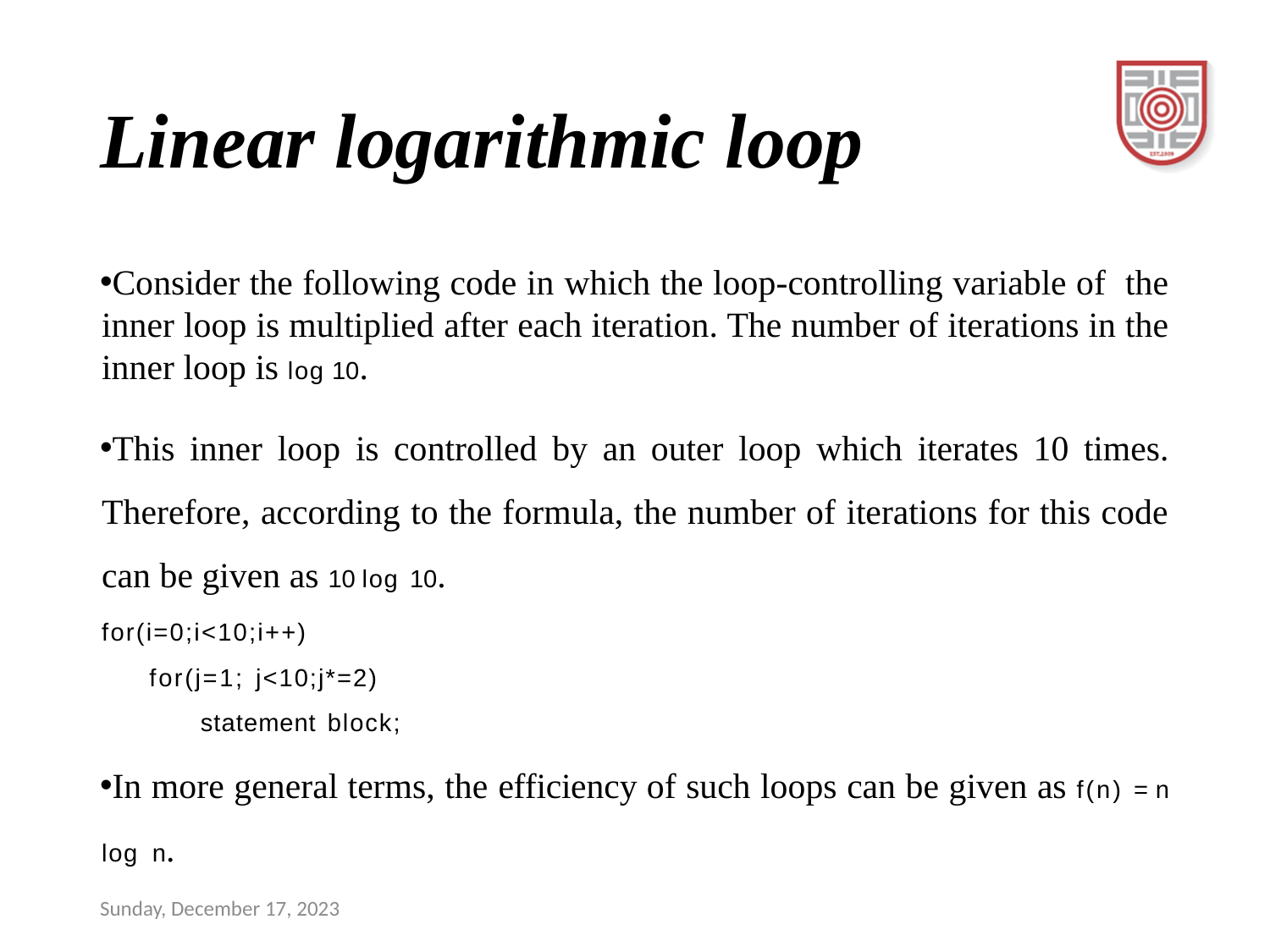

# Linear logarithmic loop
Consider the following code in which the loop-controlling variable of  the inner loop is multiplied after each iteration. The number of iterations in the inner loop is log 10.
This inner loop is controlled by an outer loop which iterates 10 times. Therefore, according to the formula, the number of iterations for this code can be given as 10 log 10.
for(i=0;i<10;i++)
for(j=1; j<10;j*=2)
statement block;
In more general terms, the efficiency of such loops can be given as f(n) = n log n.

Sunday, December 17, 2023